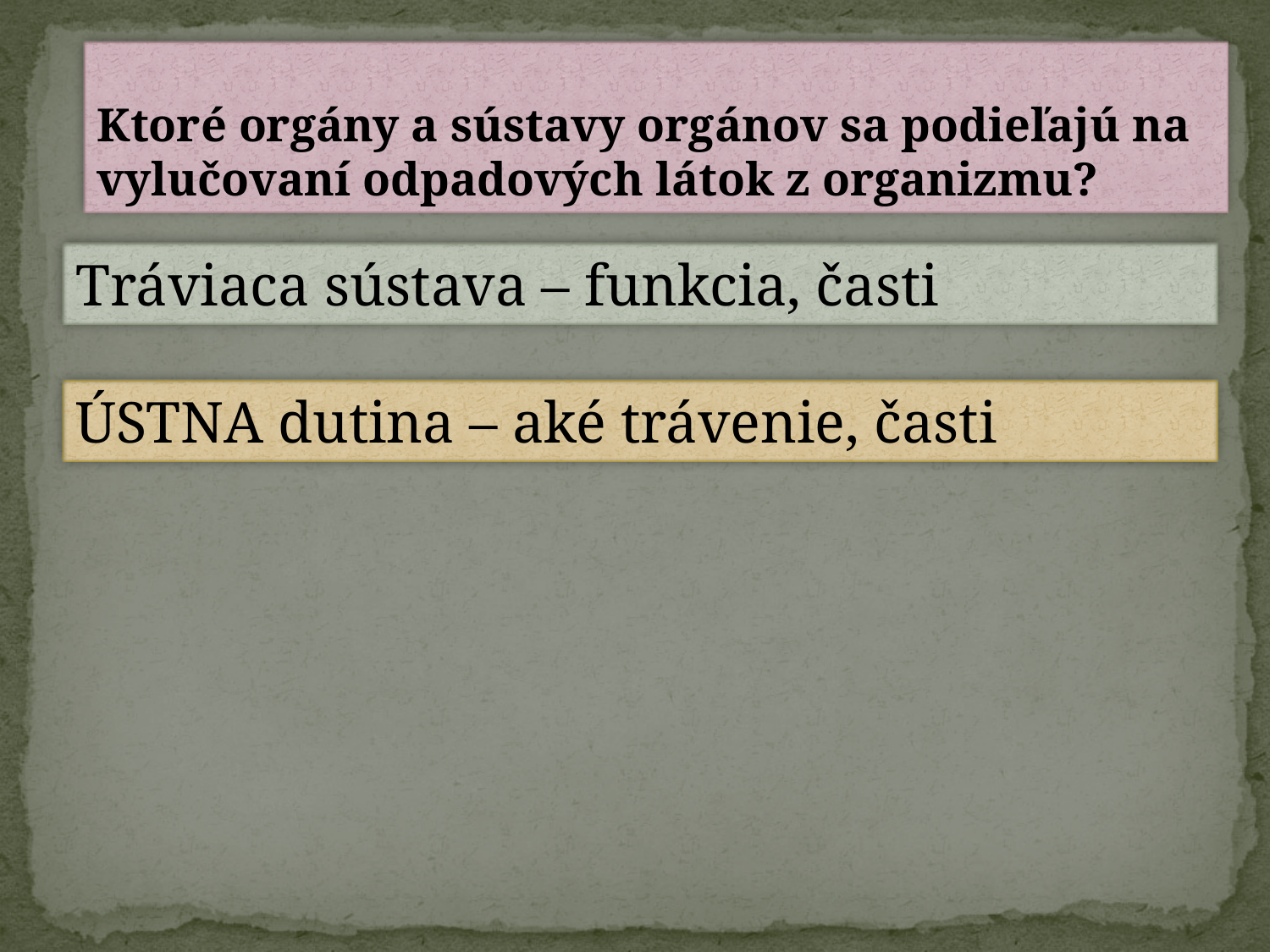

#
Ktoré orgány a sústavy orgánov sa podieľajú na vylučovaní odpadových látok z organizmu?

Tráviaca sústava – funkcia, časti
ÚSTNA dutina – aké trávenie, časti